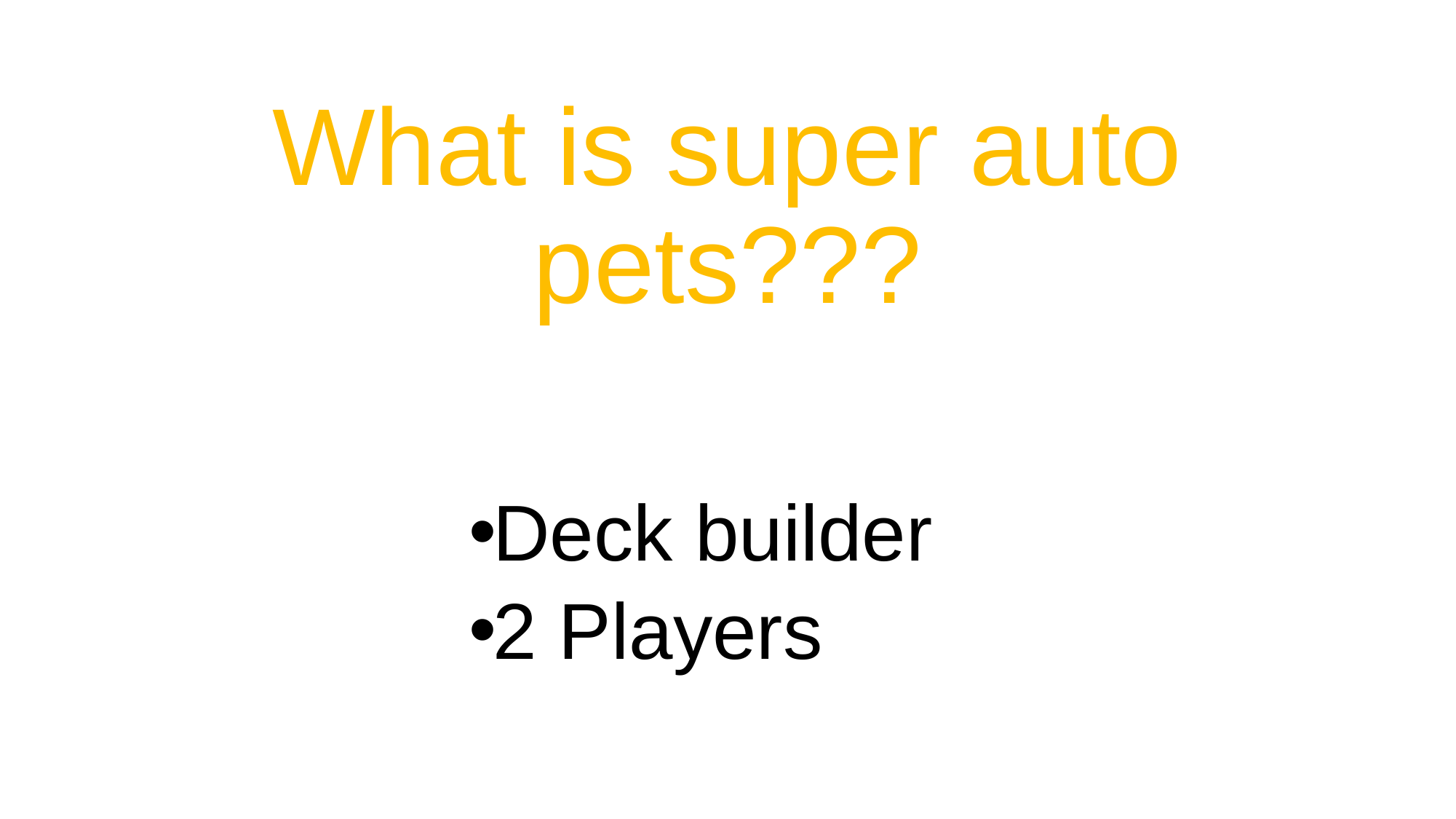

# What is super auto pets???
Deck builder
2 Players